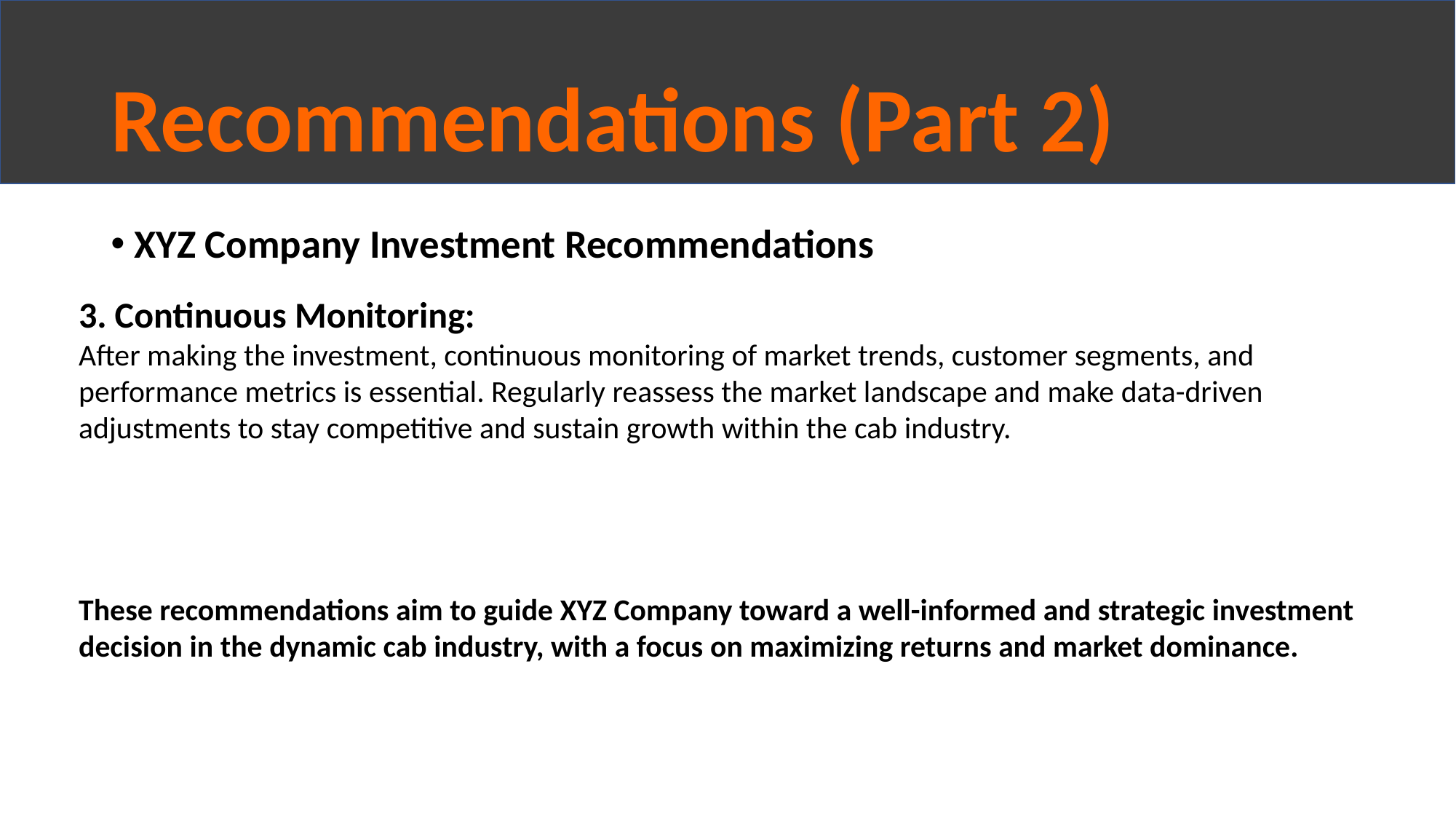

# Recommendations (Part 2)
XYZ Company Investment Recommendations
3. Continuous Monitoring:
After making the investment, continuous monitoring of market trends, customer segments, and performance metrics is essential. Regularly reassess the market landscape and make data-driven adjustments to stay competitive and sustain growth within the cab industry.

These recommendations aim to guide XYZ Company toward a well-informed and strategic investment decision in the dynamic cab industry, with a focus on maximizing returns and market dominance.